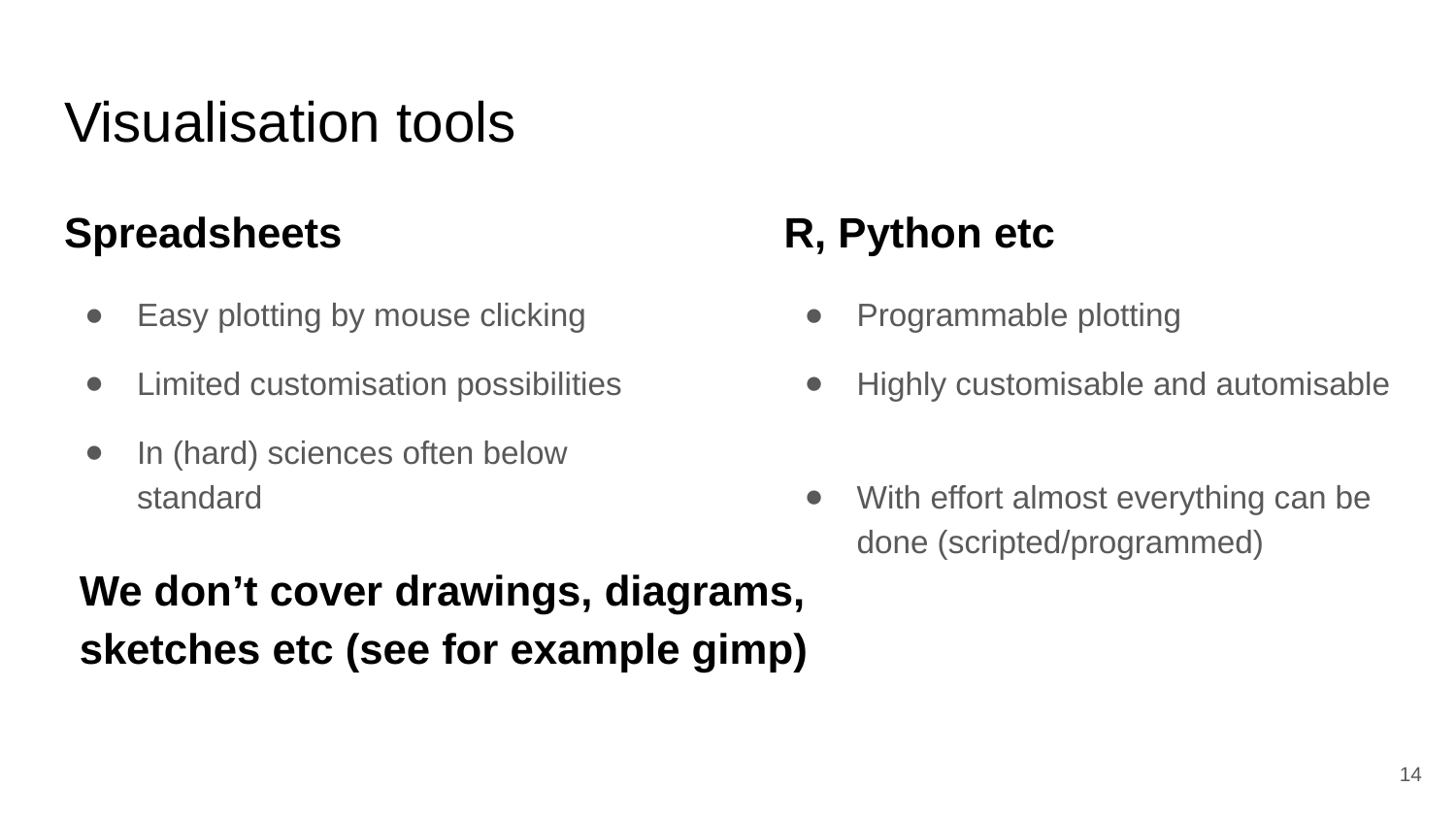

# Visualisation tools
Spreadsheets
Easy plotting by mouse clicking
Limited customisation possibilities
In (hard) sciences often below standard
R, Python etc
Programmable plotting
Highly customisable and automisable
With effort almost everything can be done (scripted/programmed)
We don’t cover drawings, diagrams, sketches etc (see for example gimp)
14